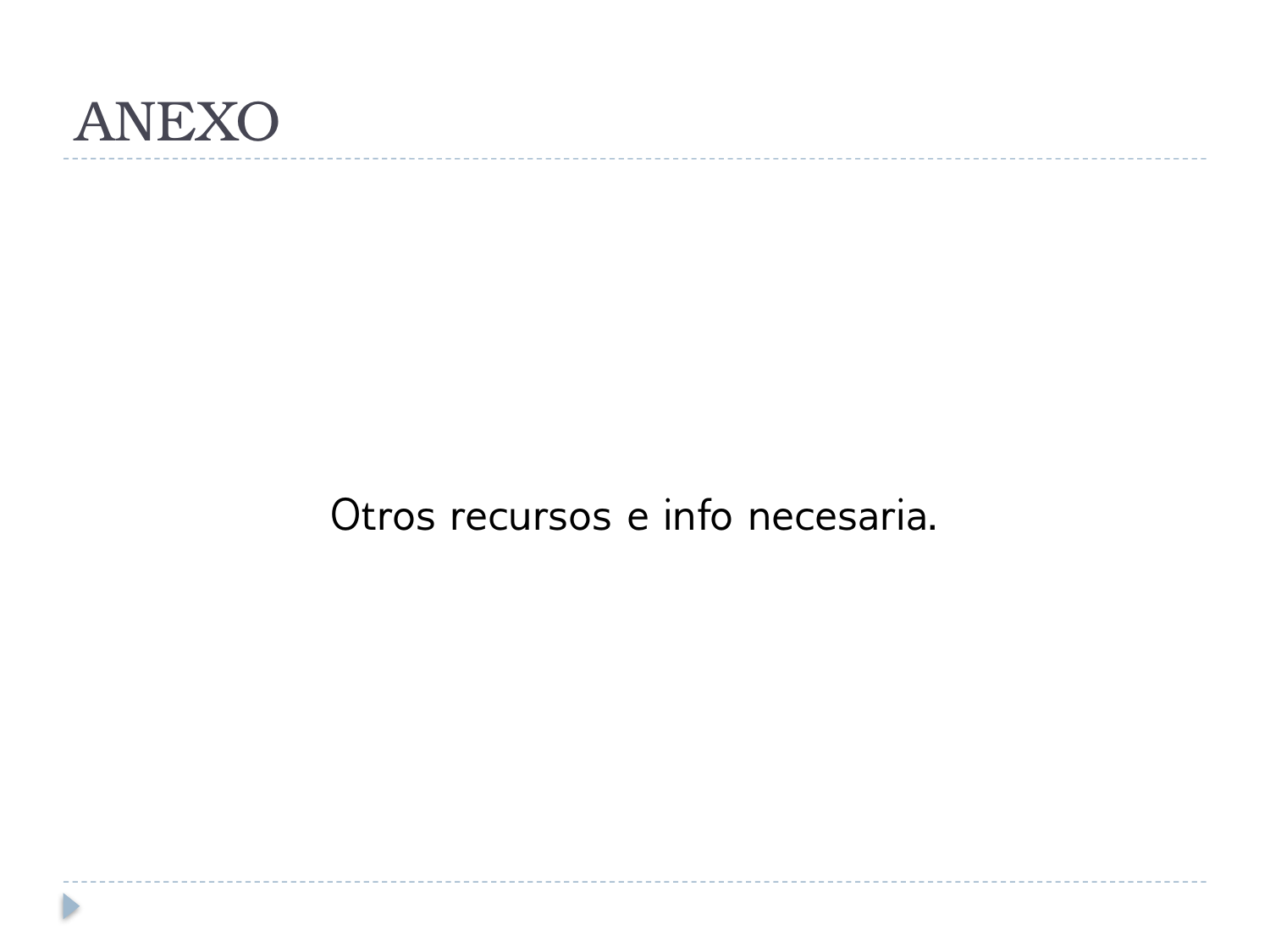

# ANEXO
Otros recursos e info necesaria.